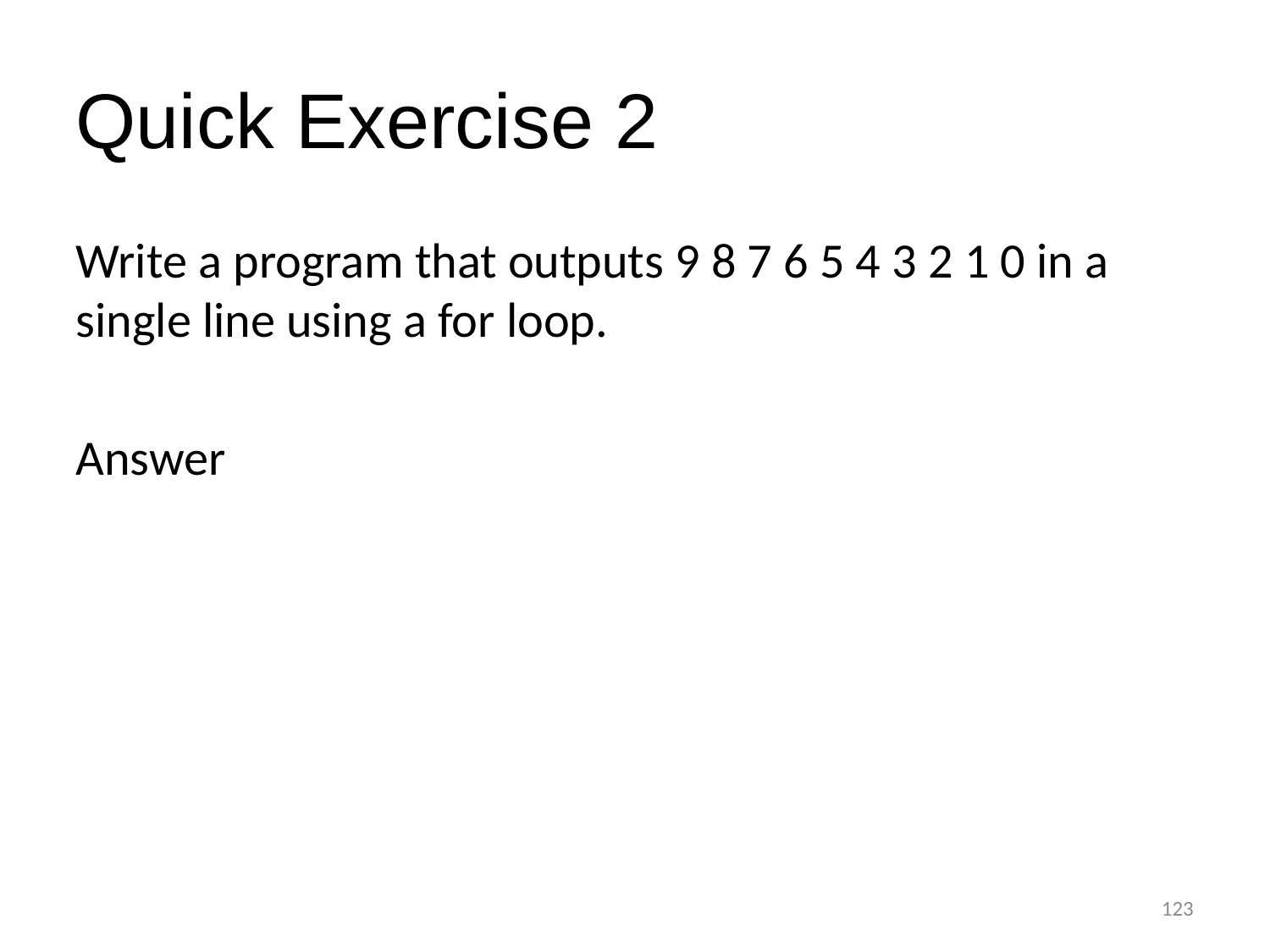

Quick Exercise 2
Write a program that outputs 9 8 7 6 5 4 3 2 1 0 in a single line using a for loop.

Answer

123